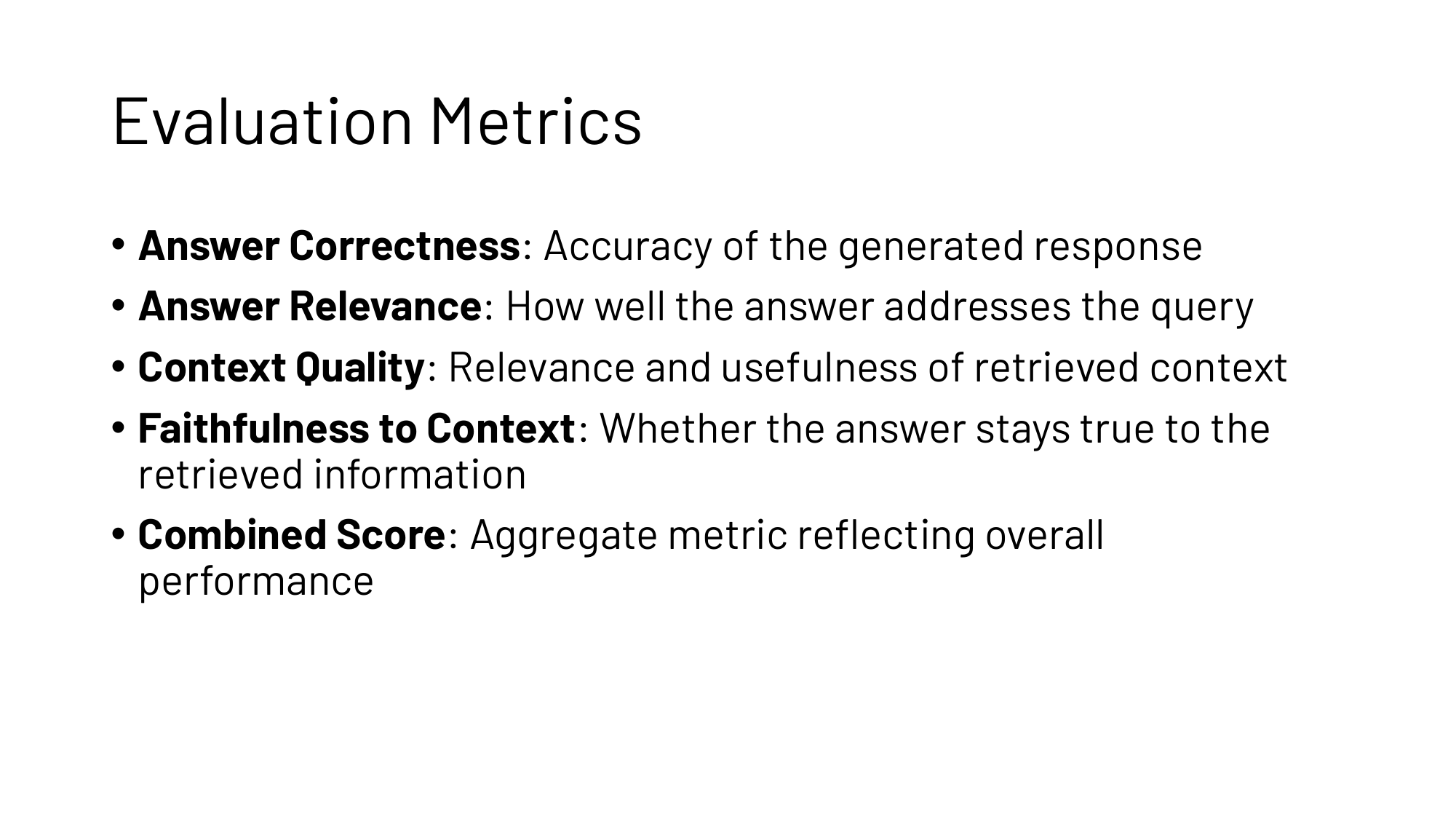

# Evaluation Metrics
Answer Correctness: Accuracy of the generated response
Answer Relevance: How well the answer addresses the query
Context Quality: Relevance and usefulness of retrieved context
Faithfulness to Context: Whether the answer stays true to the retrieved information
Combined Score: Aggregate metric reflecting overall performance